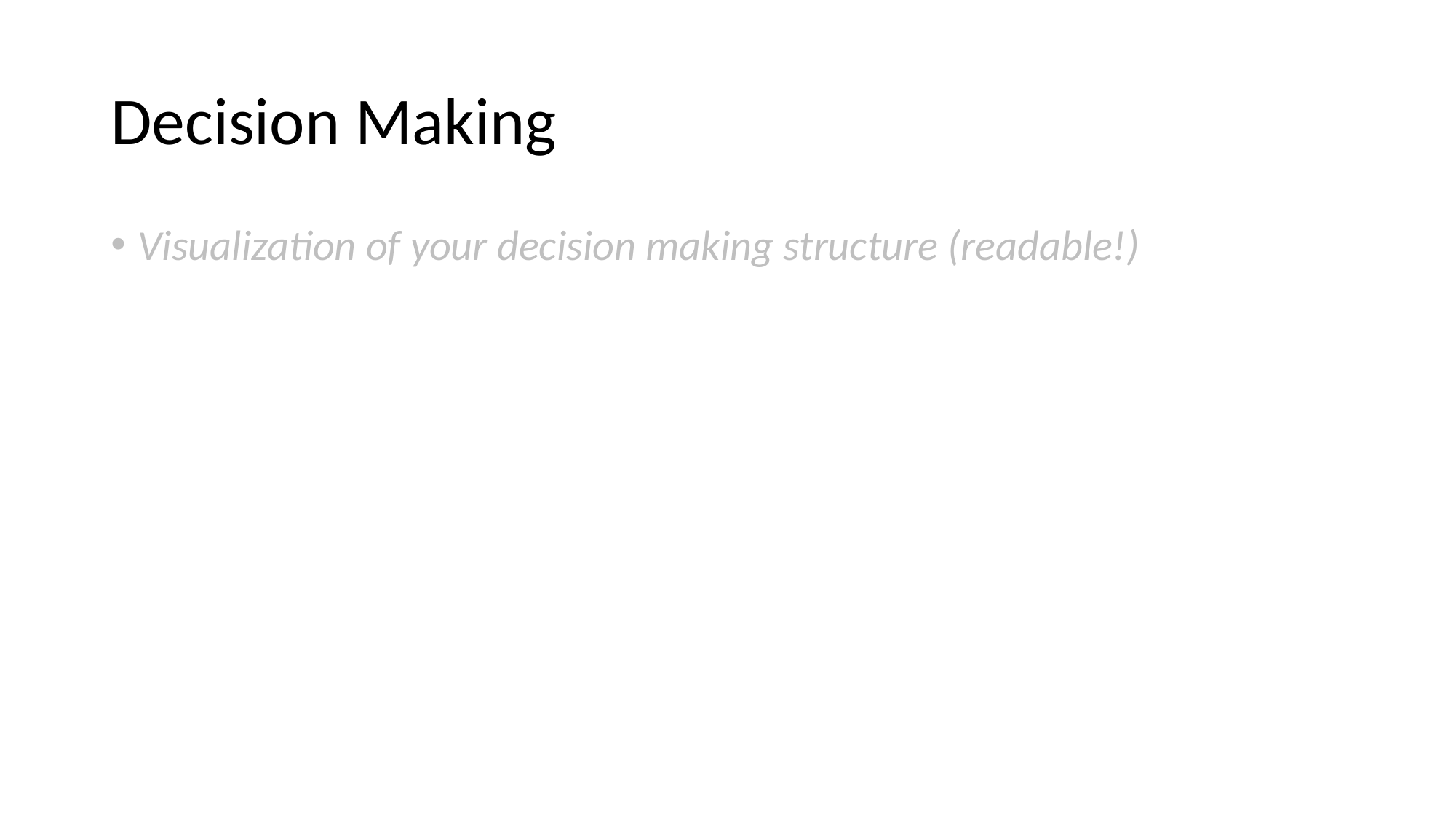

# Decision Making
Visualization of your decision making structure (readable!)